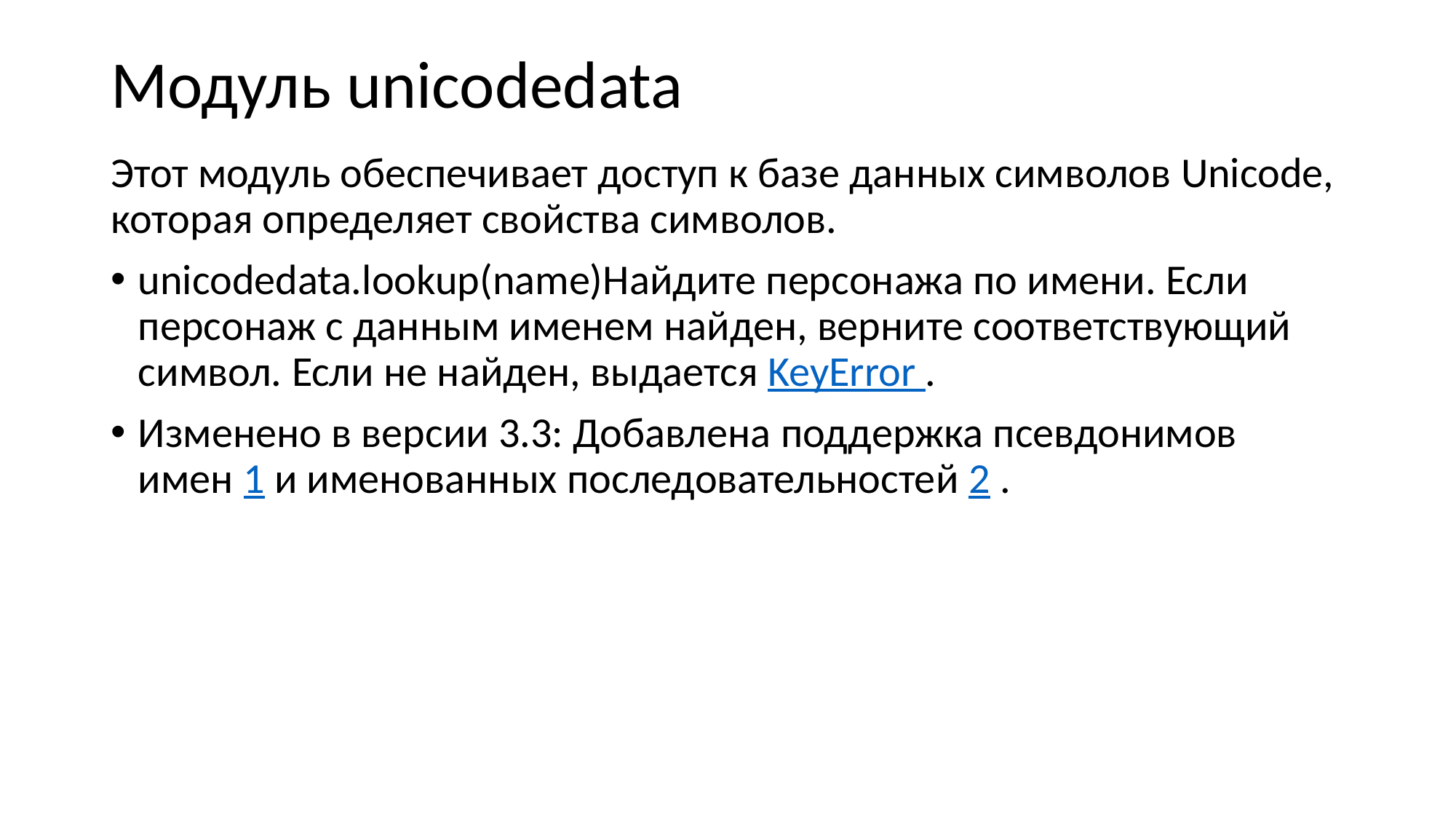

# Модуль unicodedata
Этот модуль обеспечивает доступ к базе данных символов Unicode, которая определяет свойства символов.
unicodedata.lookup(name)Найдите персонажа по имени. Если персонаж с данным именем найден, верните соответствующий символ. Если не найден, выдается KeyError .
Изменено в версии 3.3: Добавлена поддержка псевдонимов имен 1 и именованных последовательностей 2 .